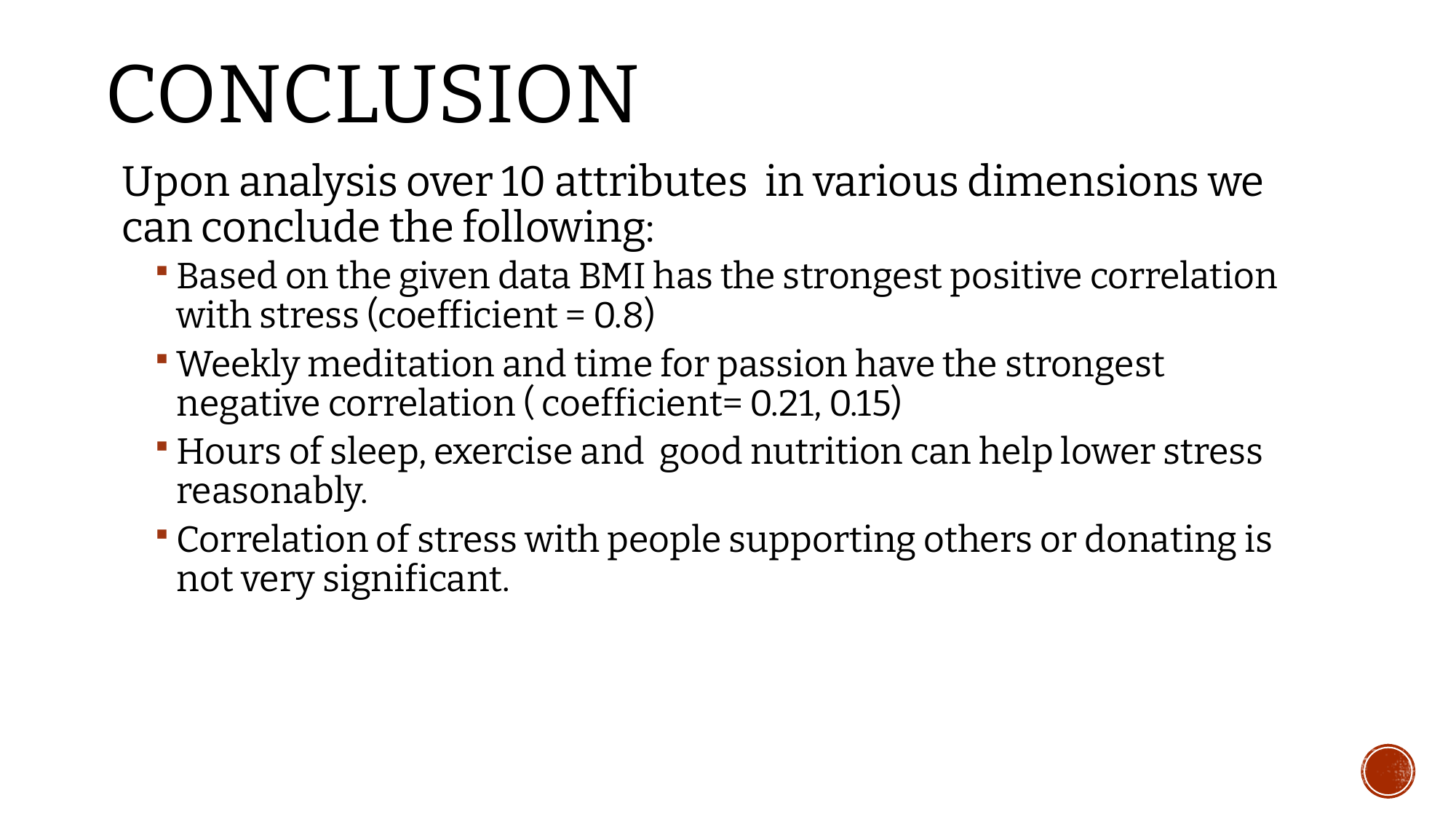

# Conclusion
Upon analysis over 10 attributes  in various dimensions we can conclude the following:
Based on the given data BMI has the strongest positive correlation with stress (coefficient = 0.8)
Weekly meditation and time for passion have the strongest negative correlation ( coefficient= 0.21, 0.15)
Hours of sleep, exercise and  good nutrition can help lower stress reasonably.
Correlation of stress with people supporting others or donating is not very significant.